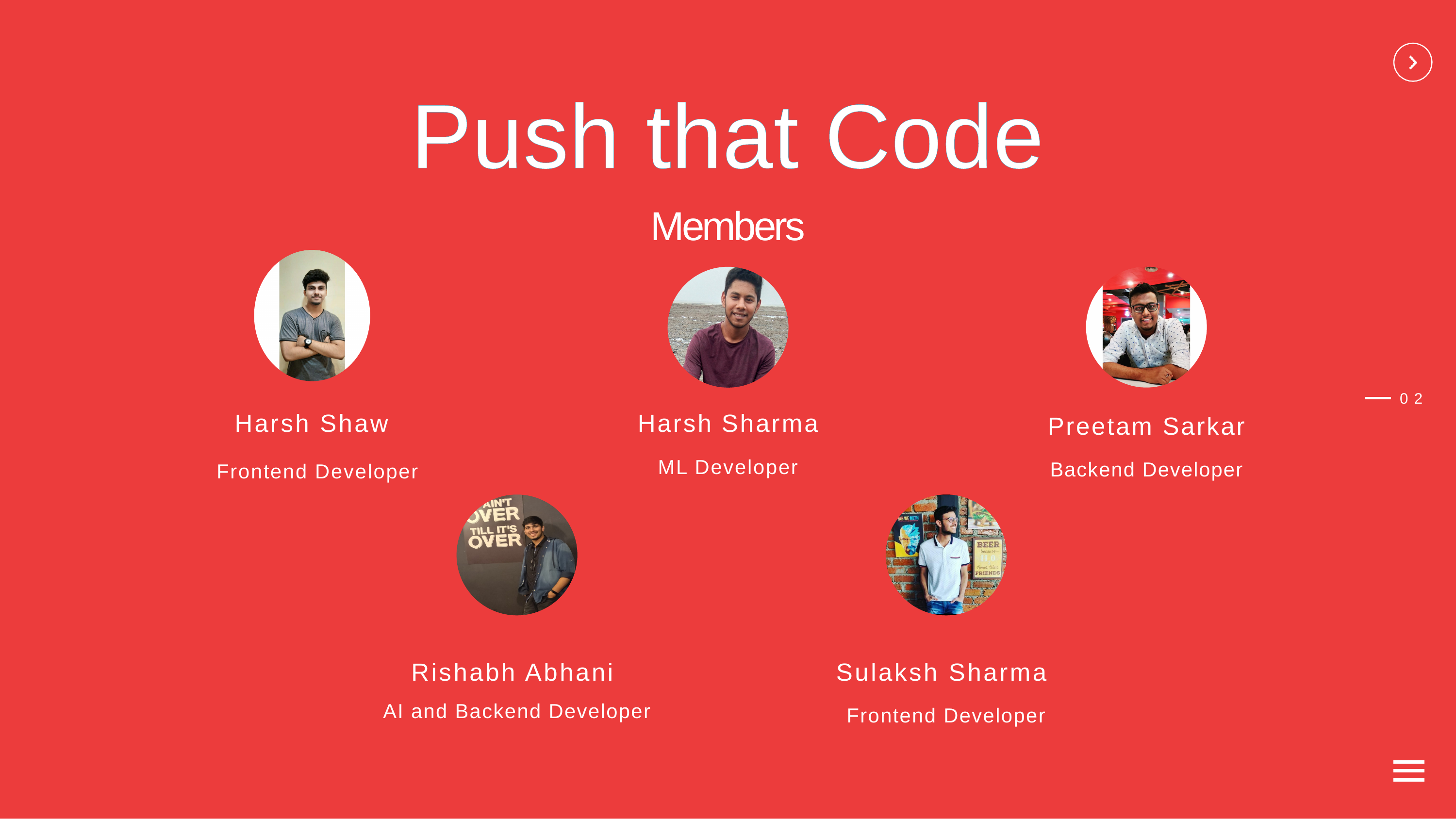

# Push that Code
Members

02
    Harsh Shaw
  Frontend Developer
Harsh Sharma
ML Developer
Preetam Sarkar
Backend Developer

Rishabh Abhani
AI and Backend Developer
Sulaksh Sharma
Frontend Developer